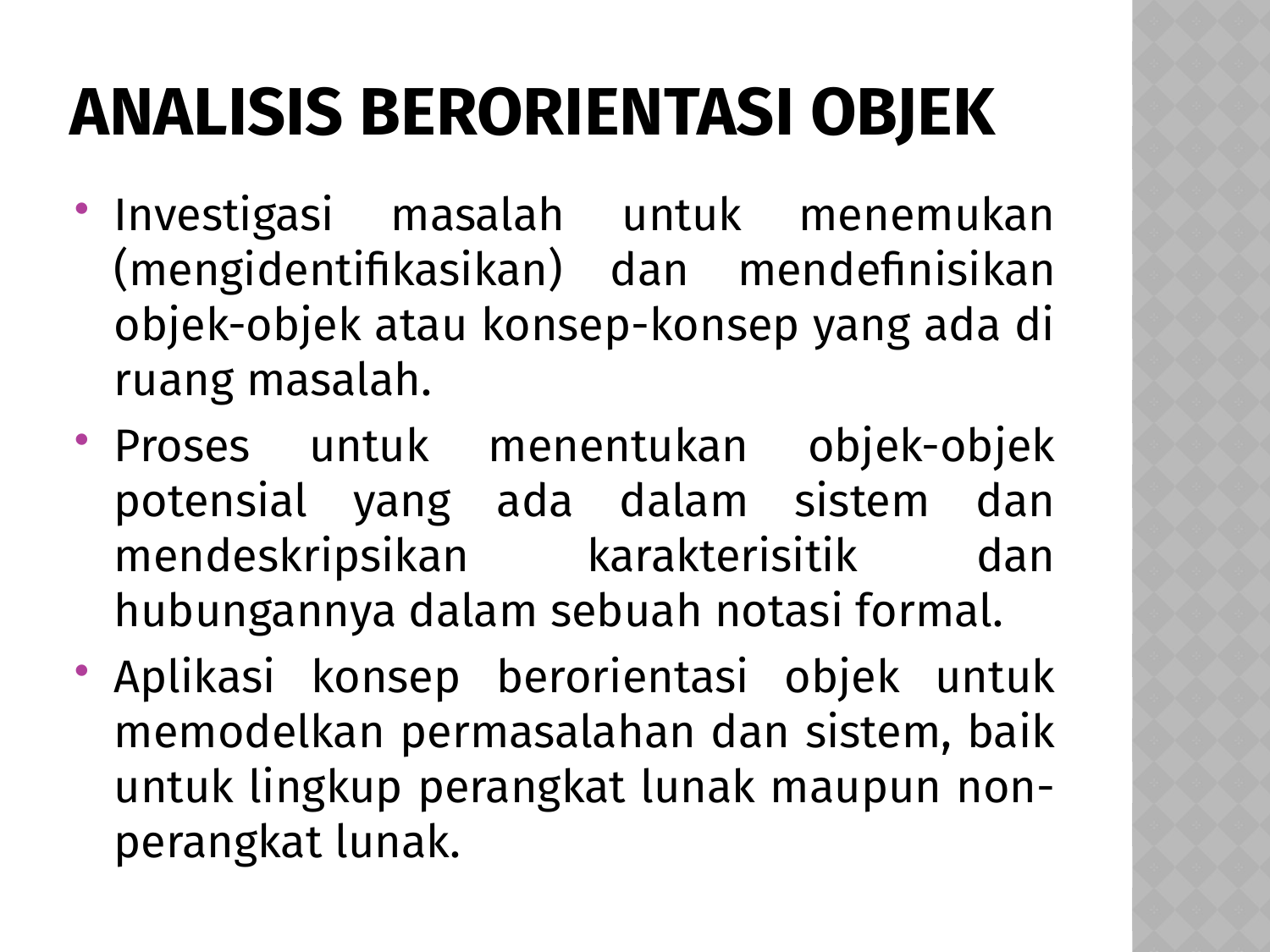

# Analisis Berorientasi Objek
Investigasi masalah untuk menemukan (mengidentifikasikan) dan mendefinisikan objek-objek atau konsep-konsep yang ada di ruang masalah.
Proses untuk menentukan objek-objek potensial yang ada dalam sistem dan mendeskripsikan karakterisitik dan hubungannya dalam sebuah notasi formal.
Aplikasi konsep berorientasi objek untuk memodelkan permasalahan dan sistem, baik untuk lingkup perangkat lunak maupun non-perangkat lunak.